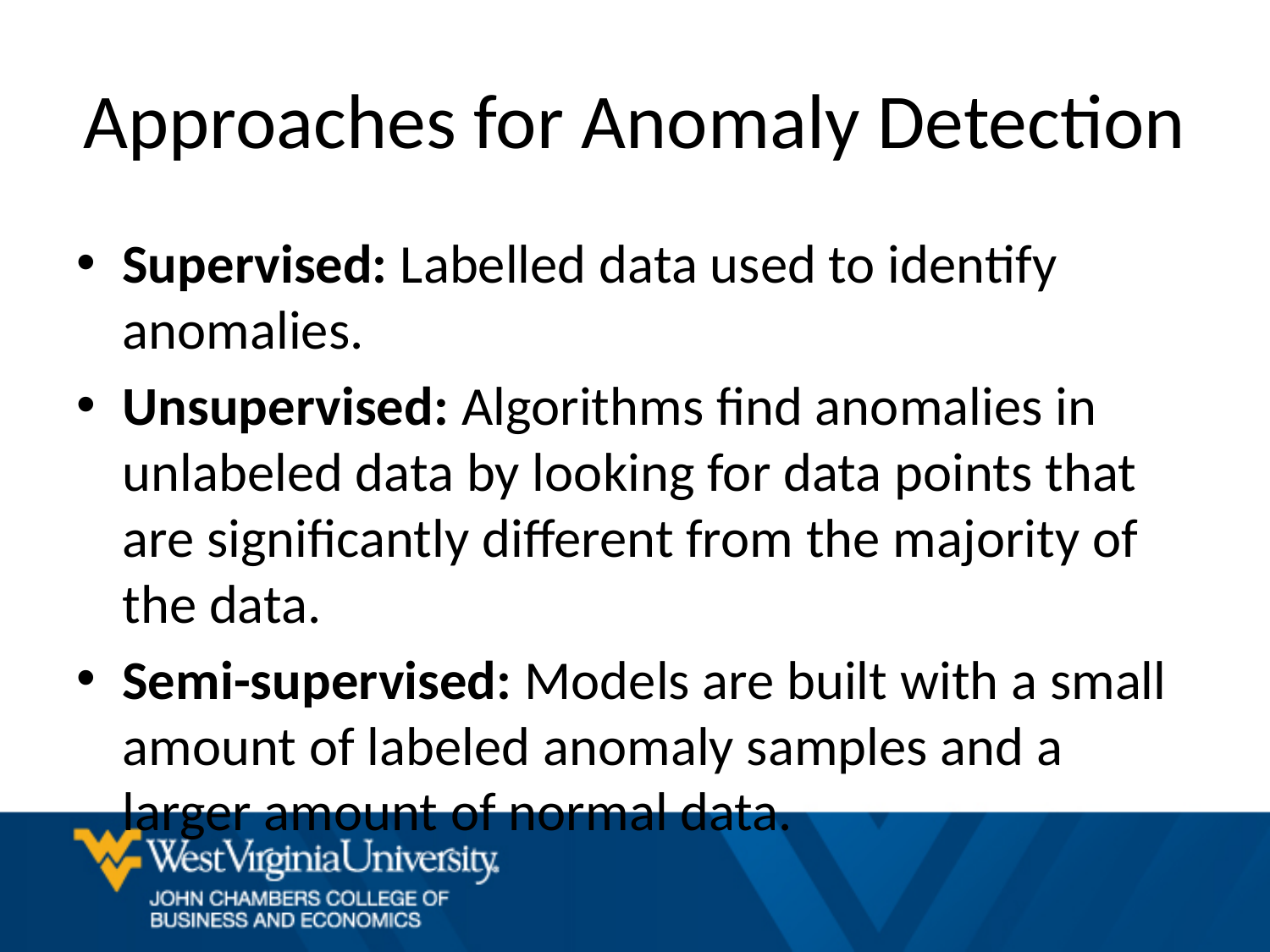

# Approaches for Anomaly Detection
Supervised: Labelled data used to identify anomalies.
Unsupervised: Algorithms find anomalies in unlabeled data by looking for data points that are significantly different from the majority of the data.
Semi-supervised: Models are built with a small amount of labeled anomaly samples and a larger amount of normal data.